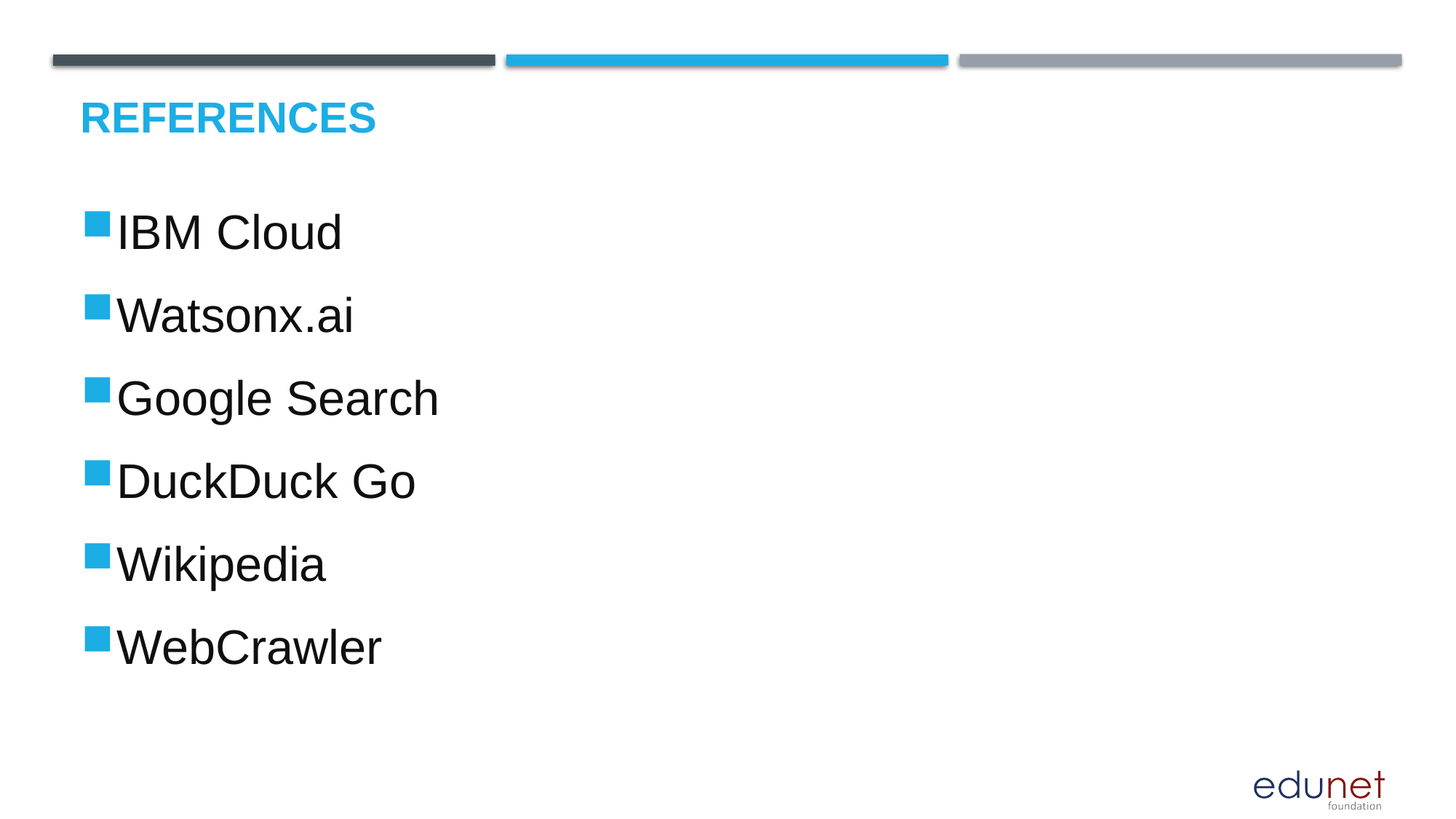

# References
IBM Cloud
Watsonx.ai
Google Search
DuckDuck Go
Wikipedia
WebCrawler